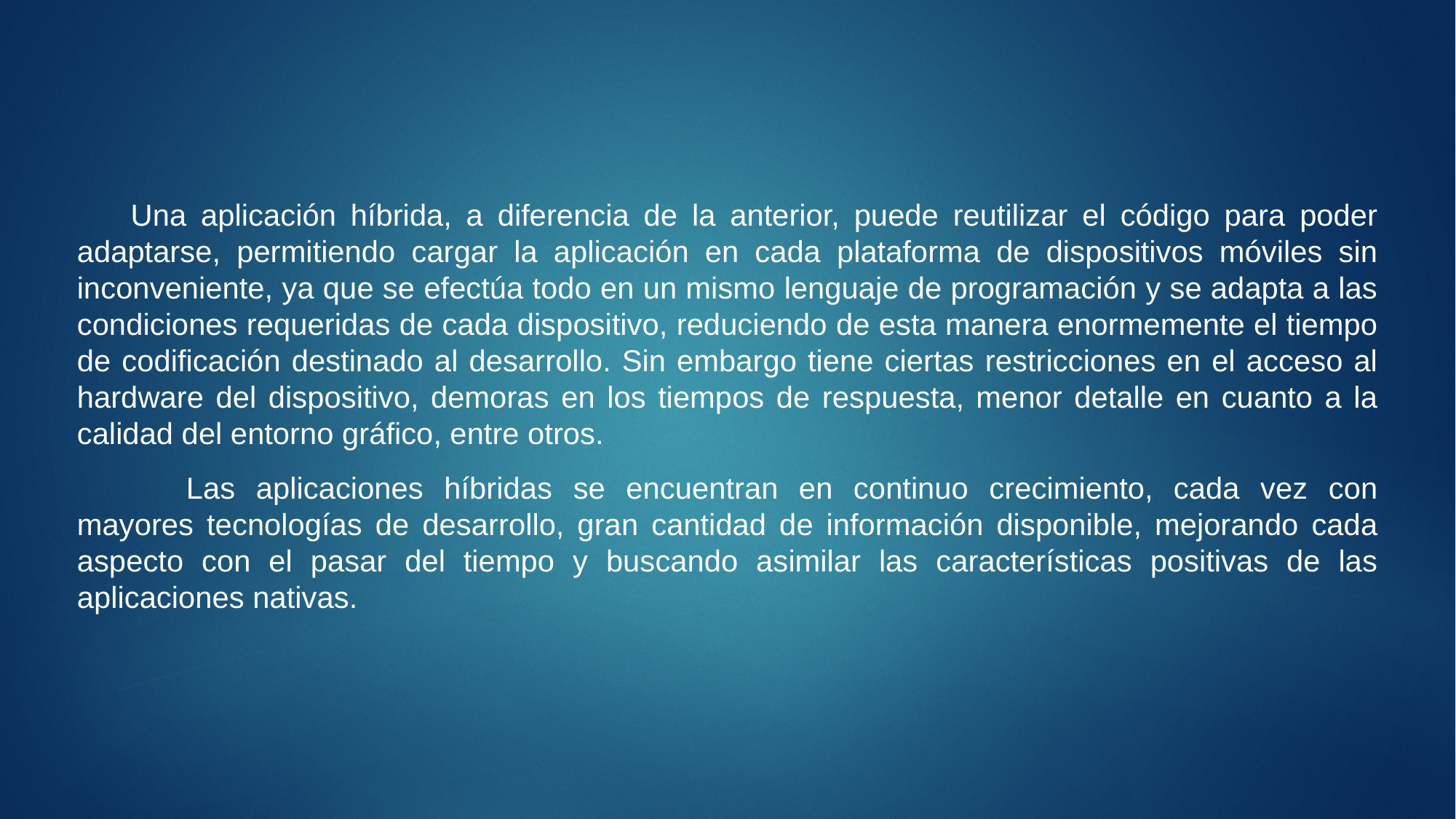

Una aplicación híbrida, a diferencia de la anterior, puede reutilizar el código para poder adaptarse, permitiendo cargar la aplicación en cada plataforma de dispositivos móviles sin inconveniente, ya que se efectúa todo en un mismo lenguaje de programación y se adapta a las condiciones requeridas de cada dispositivo, reduciendo de esta manera enormemente el tiempo de codificación destinado al desarrollo. Sin embargo tiene ciertas restricciones en el acceso al hardware del dispositivo, demoras en los tiempos de respuesta, menor detalle en cuanto a la calidad del entorno gráfico, entre otros.
	Las aplicaciones híbridas se encuentran en continuo crecimiento, cada vez con mayores tecnologías de desarrollo, gran cantidad de información disponible, mejorando cada aspecto con el pasar del tiempo y buscando asimilar las características positivas de las aplicaciones nativas.